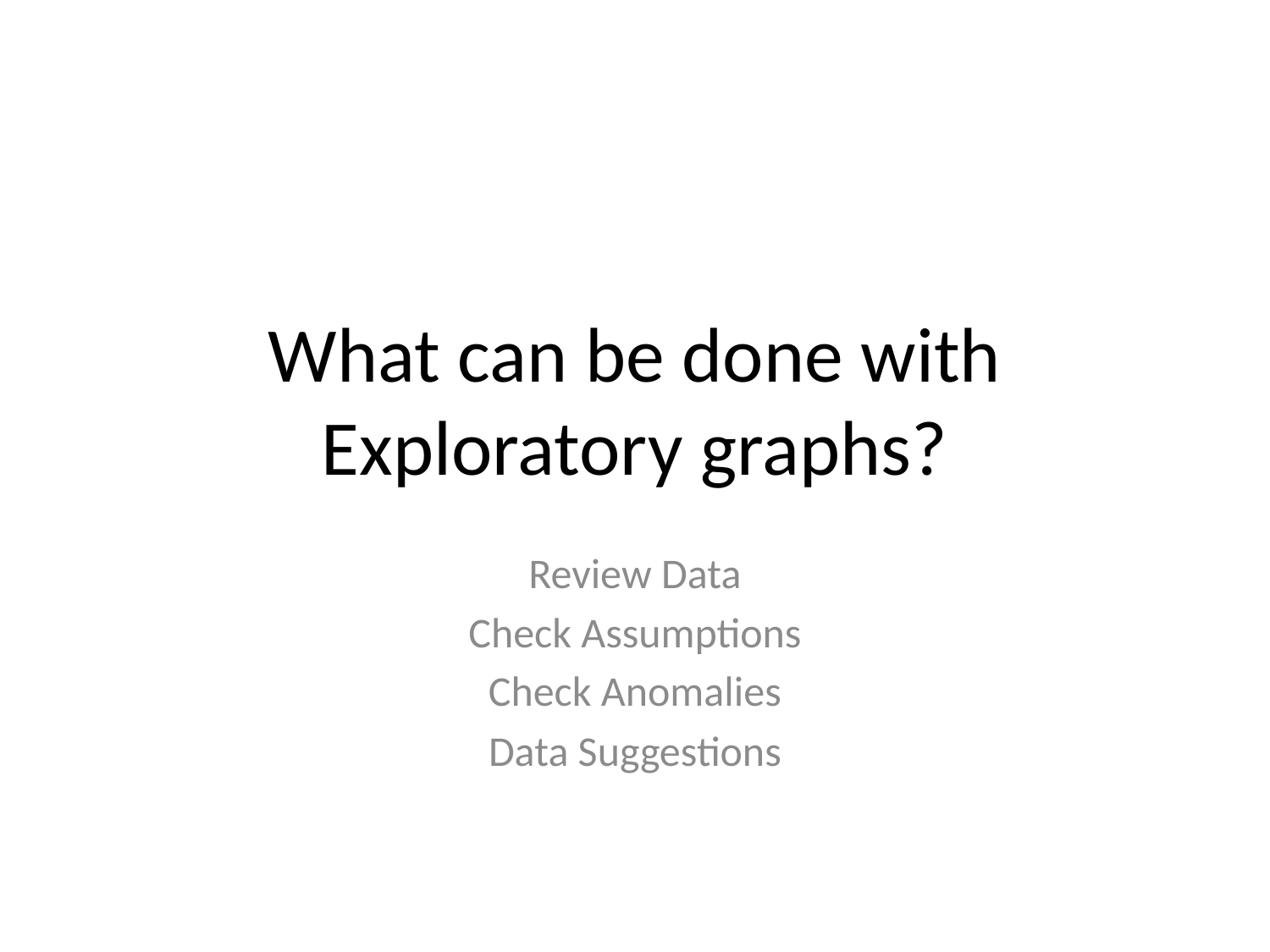

# What can be done with Exploratory graphs?
Review Data
Check Assumptions
Check Anomalies
Data Suggestions